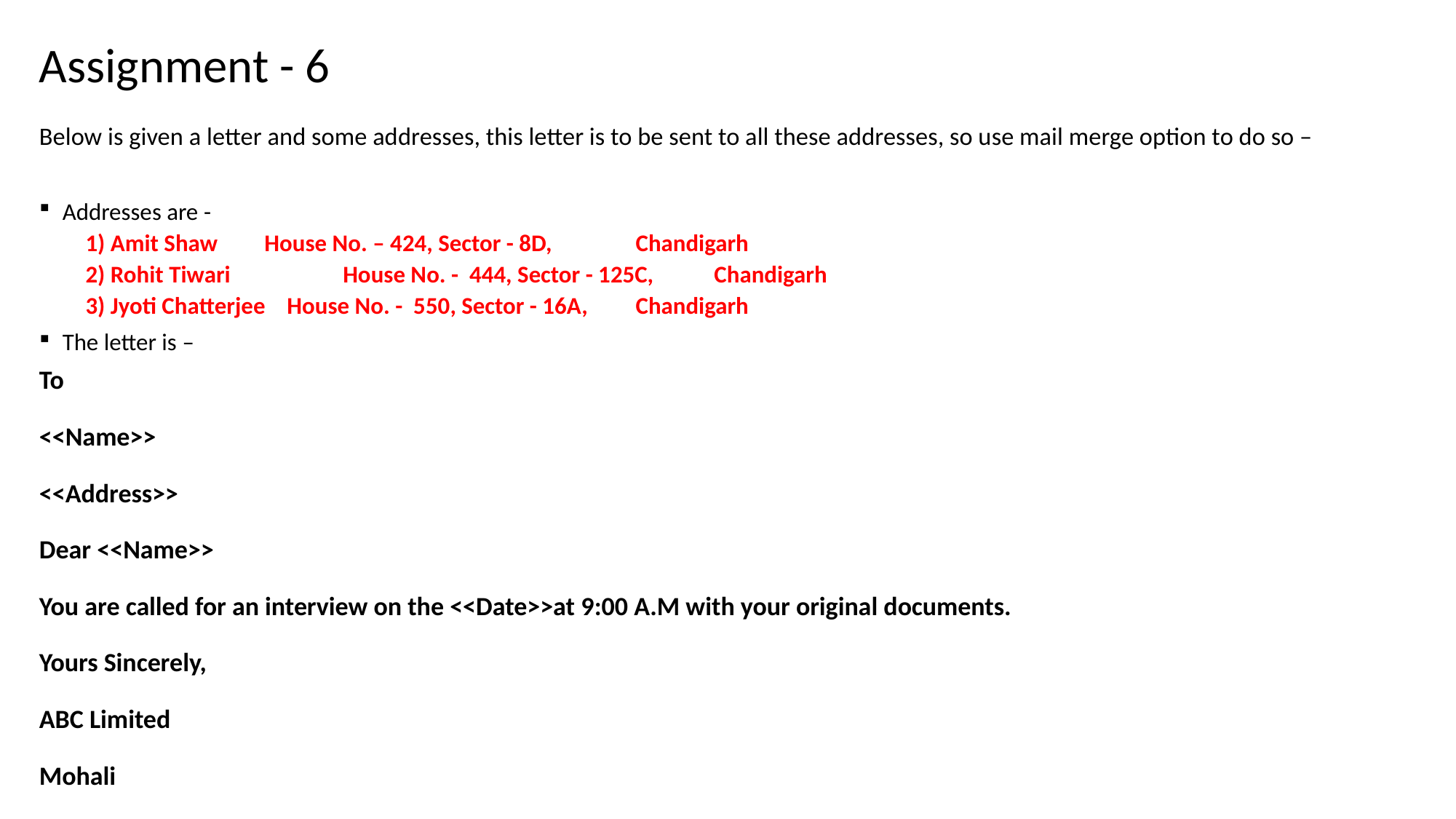

# Assignment - 6
Below is given a letter and some addresses, this letter is to be sent to all these addresses, so use mail merge option to do so –

Addresses are -
		1) Amit Shaw   	    House No. – 424, Sector - 8D, 		Chandigarh
		2) Rohit Tiwari    	    House No. -  444, Sector - 125C, 		Chandigarh
		3) Jyoti Chatterjee    House No. -  550, Sector - 16A,		Chandigarh
The letter is –
To
<<Name>>
<<Address>>
Dear <<Name>>
You are called for an interview on the <<Date>>at 9:00 A.M with your original documents.
Yours Sincerely,
ABC Limited
Mohali